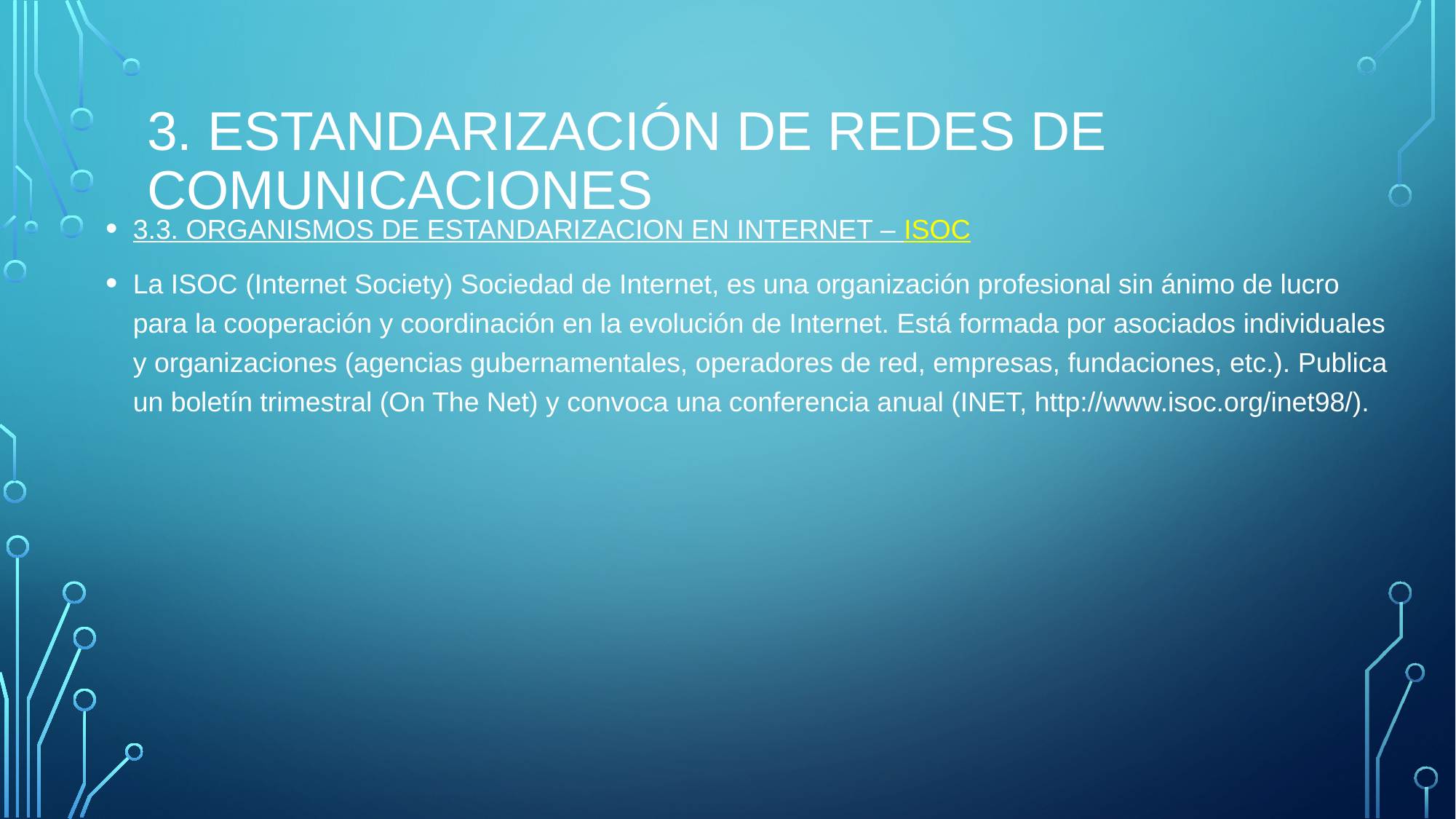

# 3. Estandarización de Redes de comunicaciones
3.3. ORGANISMOS DE ESTANDARIZACION EN INTERNET – ISOC
La ISOC (Internet Society) Sociedad de Internet, es una organización profesional sin ánimo de lucro para la cooperación y coordinación en la evolución de Internet. Está formada por asociados individuales y organizaciones (agencias gubernamentales, operadores de red, empresas, fundaciones, etc.). Publica un boletín trimestral (On The Net) y convoca una conferencia anual (INET, http://www.isoc.org/inet98/).